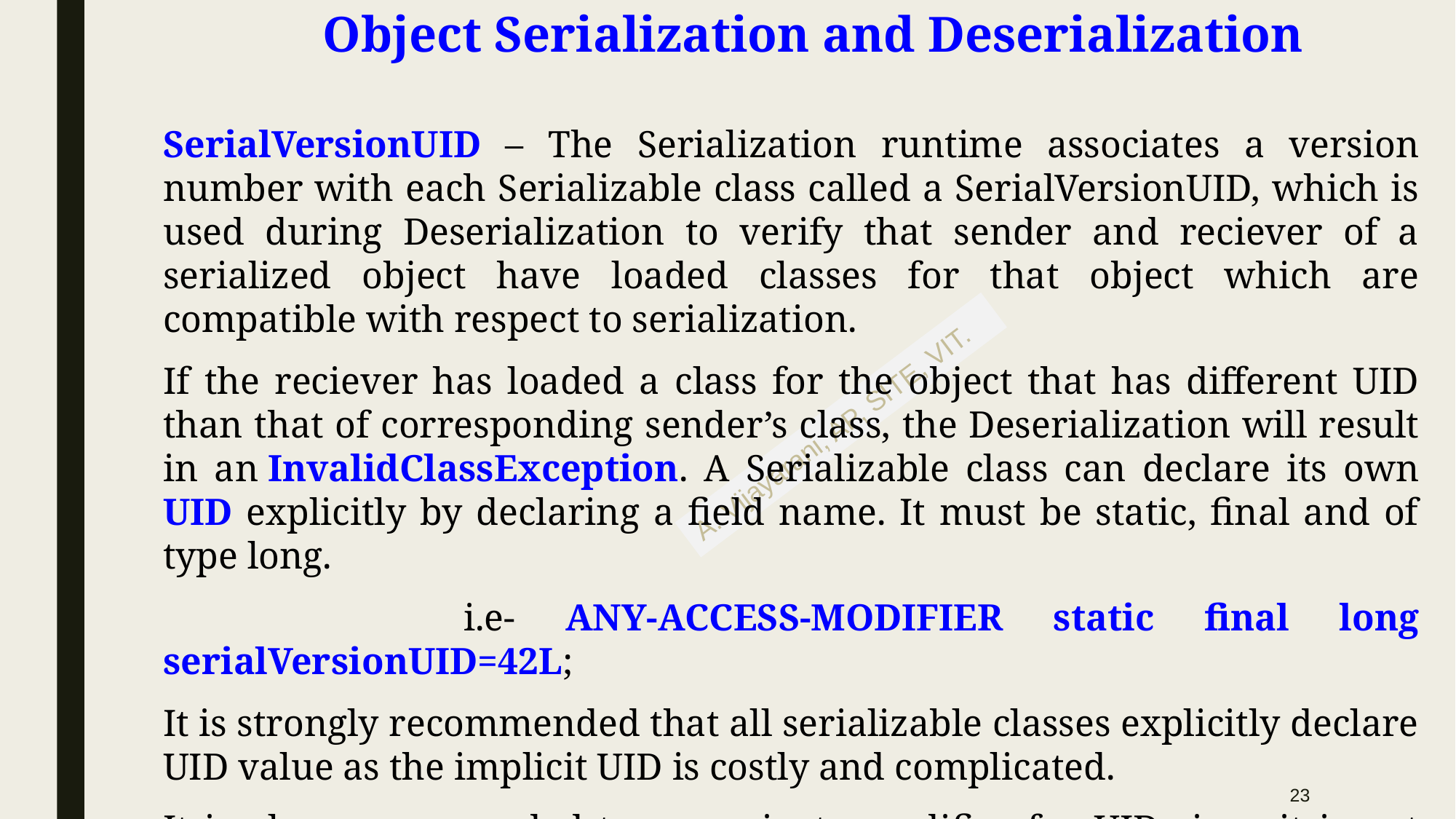

# Object Serialization and Deserialization
SerialVersionUID – The Serialization runtime associates a version number with each Serializable class called a SerialVersionUID, which is used during Deserialization to verify that sender and reciever of a serialized object have loaded classes for that object which are compatible with respect to serialization.
If the reciever has loaded a class for the object that has different UID than that of corresponding sender’s class, the Deserialization will result in an InvalidClassException. A Serializable class can declare its own UID explicitly by declaring a field name. It must be static, final and of type long.
      i.e- ANY-ACCESS-MODIFIER static final long serialVersionUID=42L;
It is strongly recommended that all serializable classes explicitly declare UID value as the implicit UID is costly and complicated.
It is also recommended to use private modifier for UID since it is not useful as inherited member.
23